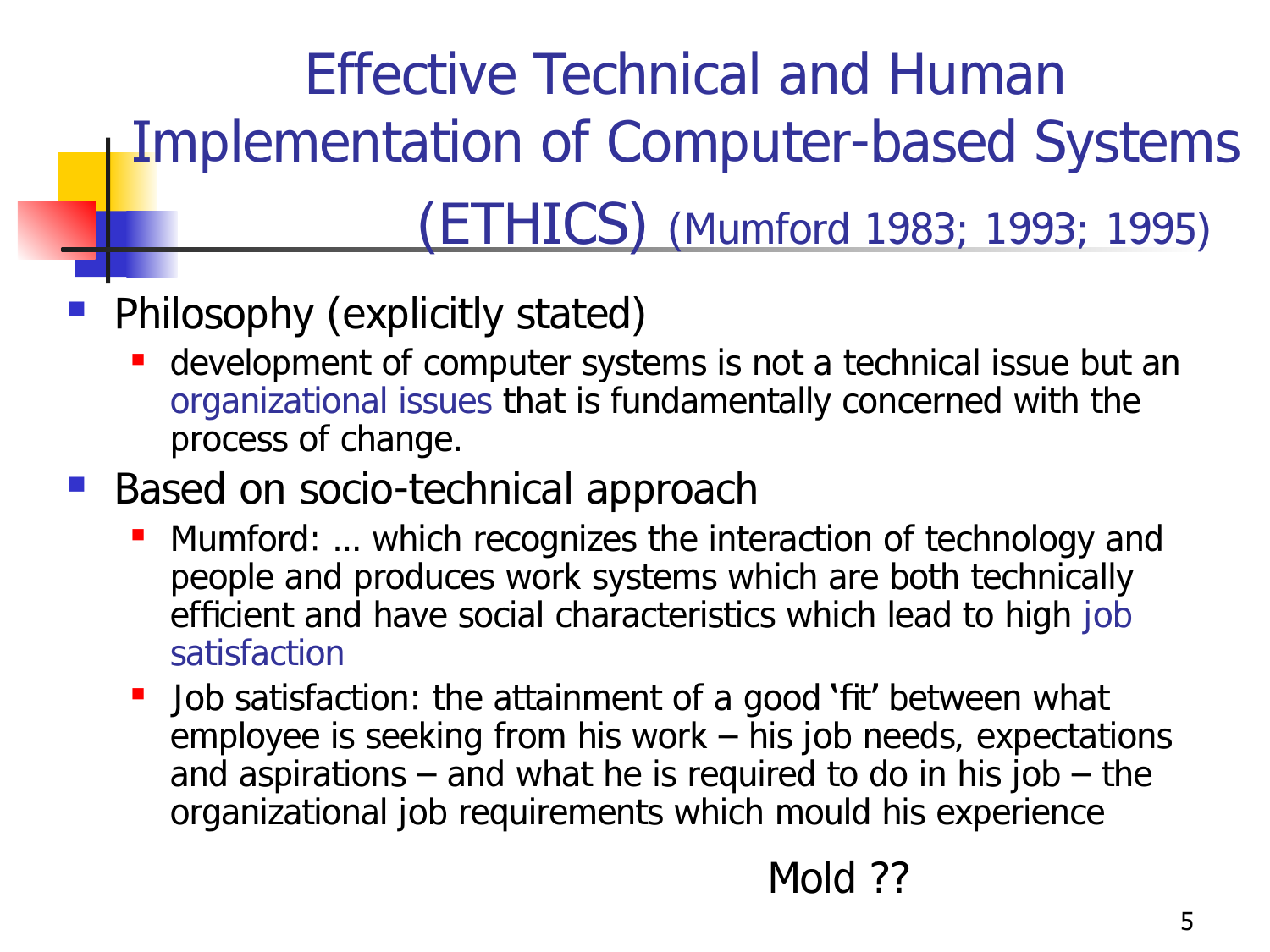

Effective Technical and Human Implementation of Computer-based Systems                 (ETHICS) (Mumford 1983; 1993; 1995)
Philosophy (explicitly stated)
development of computer systems is not a technical issue but an organizational issues that is fundamentally concerned with the process of change.
Based on socio-technical approach
Mumford: … which recognizes the interaction of technology and people and produces work systems which are both technically efficient and have social characteristics which lead to high job satisfaction
Job satisfaction: the attainment of a good ‘fit’ between what employee is seeking from his work – his job needs, expectations and aspirations – and what he is required to do in his job – the organizational job requirements which mould his experience
Mold ??
5